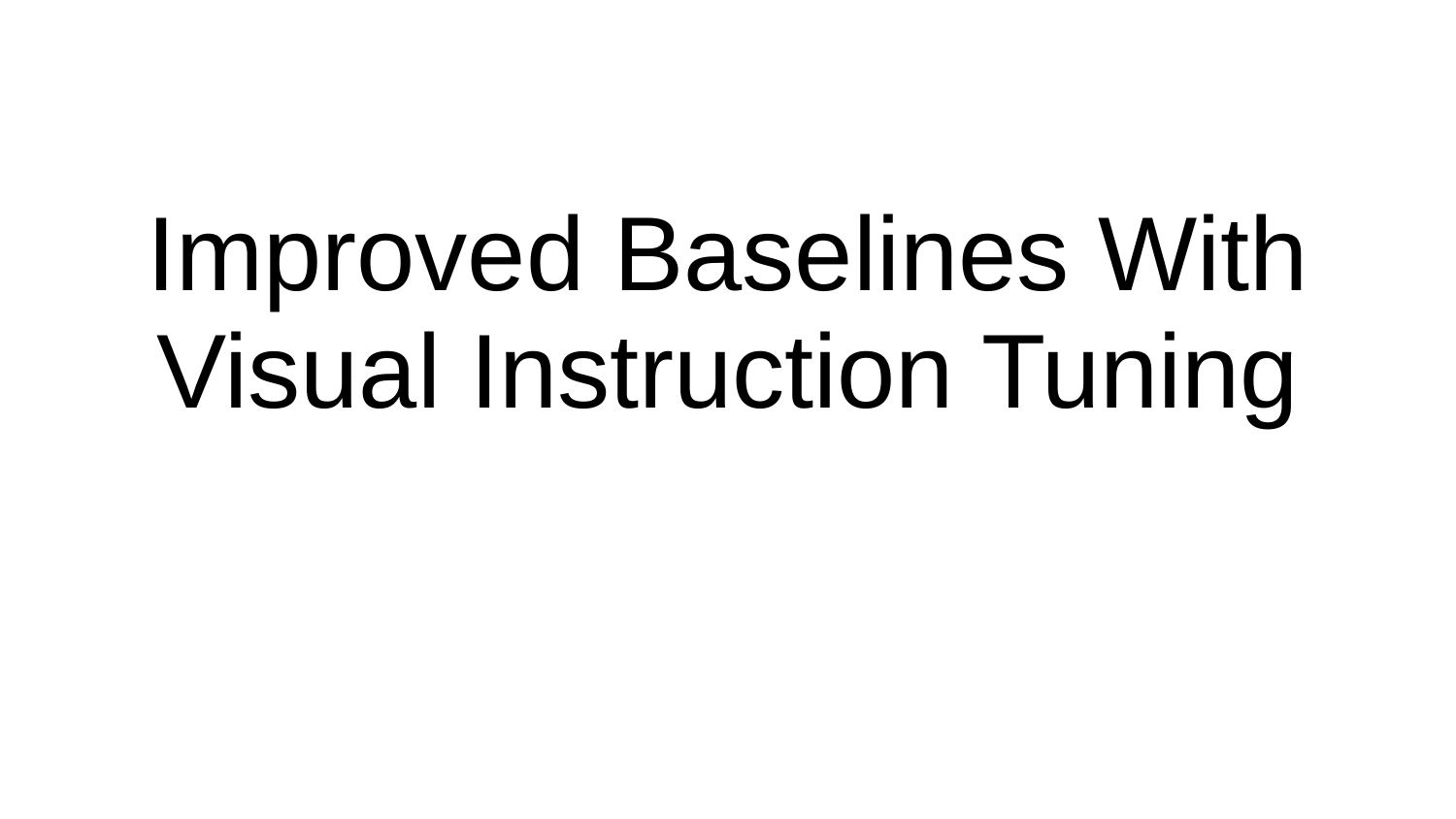

# Improved Baselines With Visual Instruction Tuning